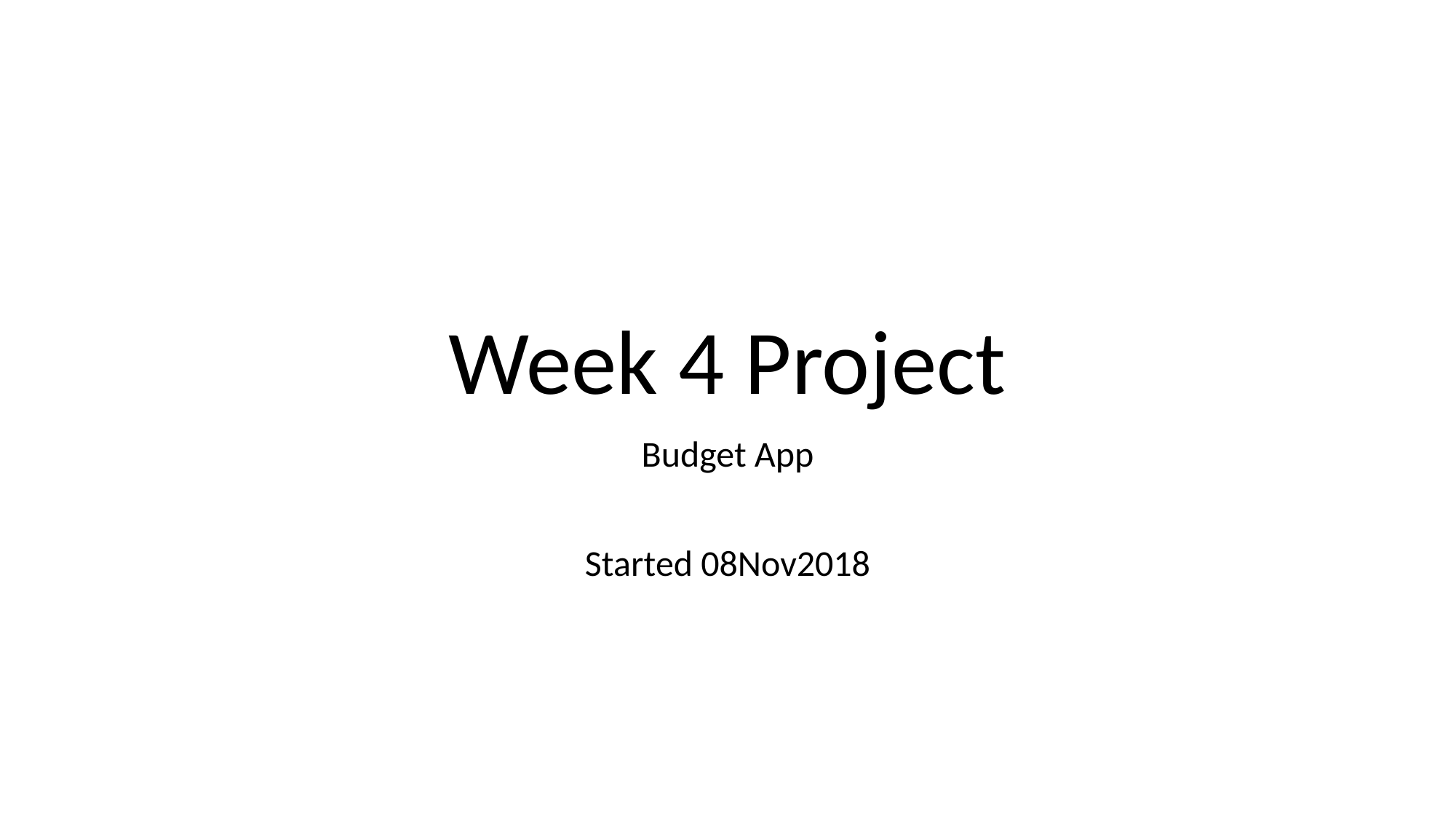

# Week 4 Project
Budget App

Started 08Nov2018